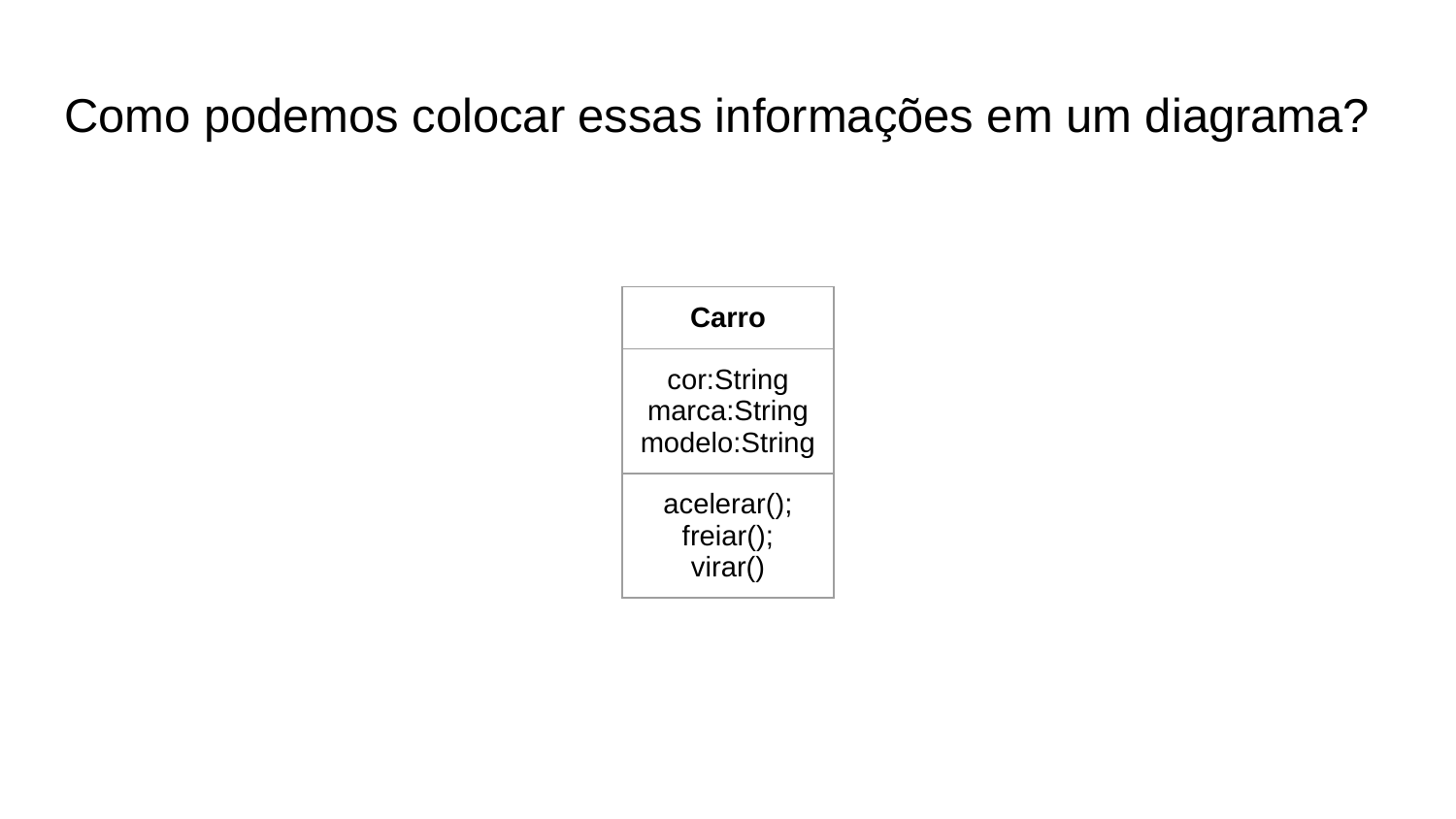

# Como podemos colocar essas informações em um diagrama?
| Carro |
| --- |
| cor:String marca:String modelo:String |
| acelerar(); freiar(); virar() |